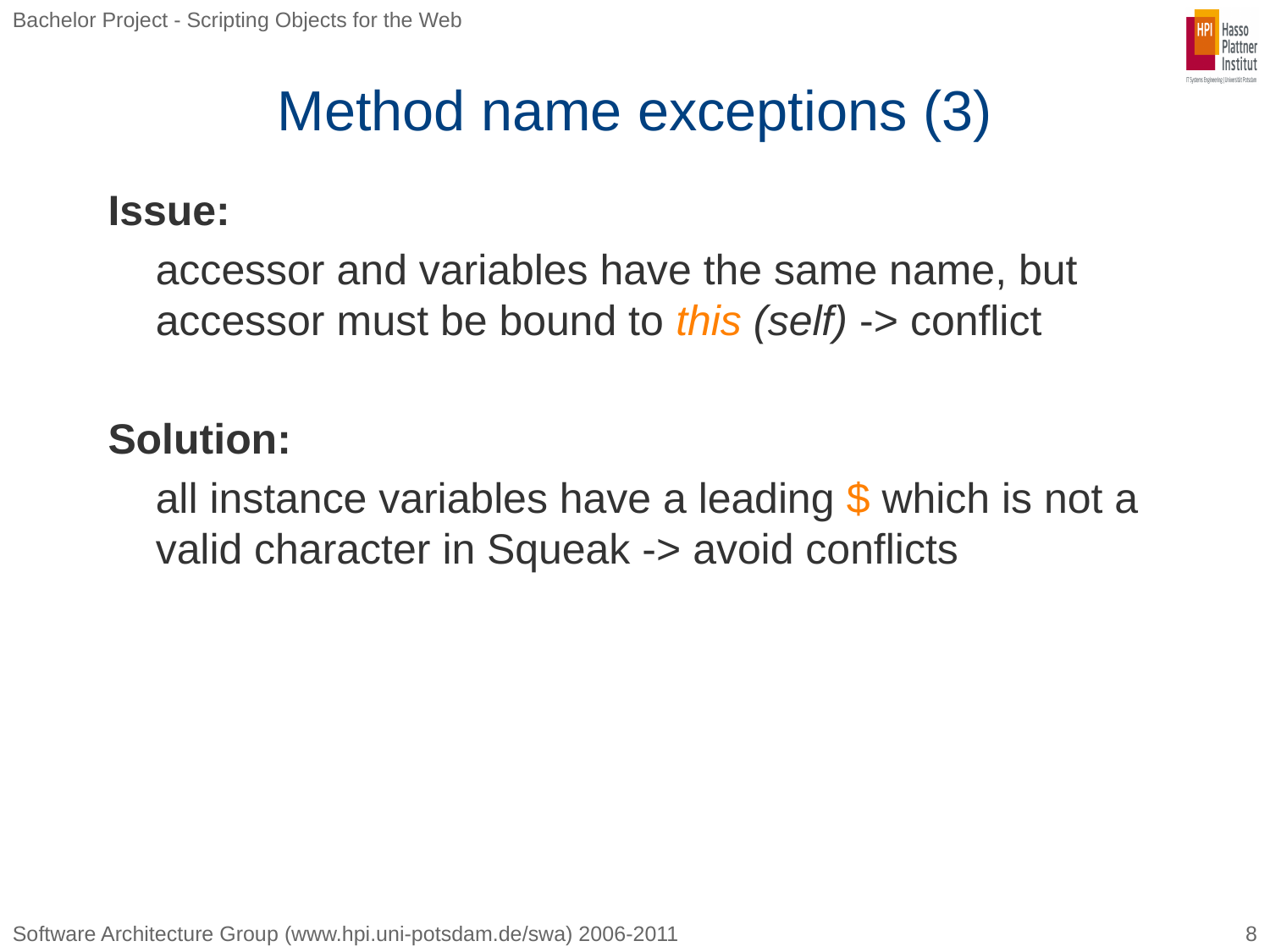

# Method name exceptions (3)
Issue:
	accessor and variables have the same name, but accessor must be bound to this (self) -> conflict

Solution:
	all instance variables have a leading $ which is not a valid character in Squeak -> avoid conflicts

8